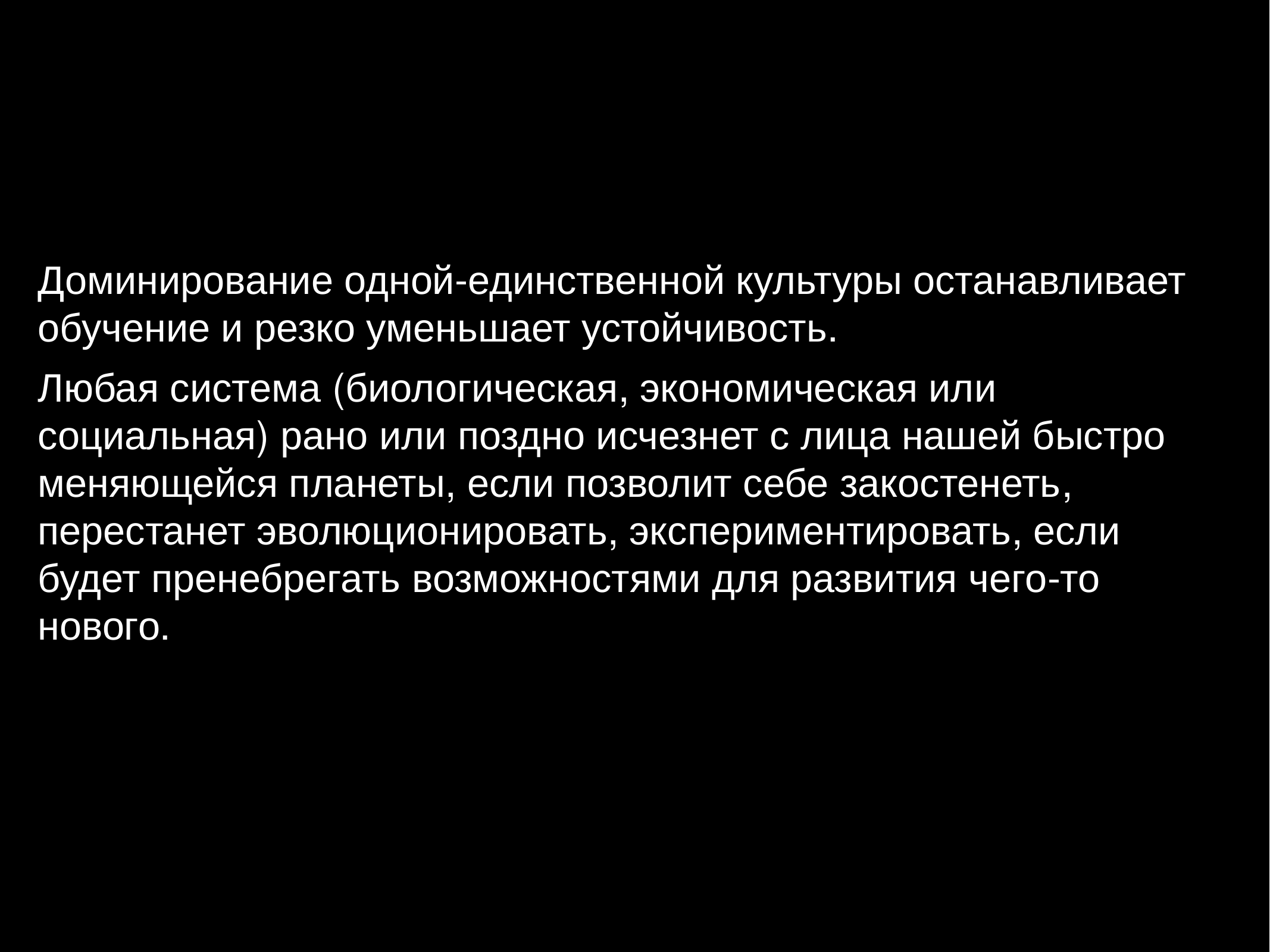

70
Доминирование одной-единственной культуры останавливает обучение и резко уменьшает устойчивость.
Любая система (биологическая, экономическая или социальная) рано или поздно исчезнет с лица нашей быстро меняющейся планеты, если позволит себе закостенеть, перестанет эволюционировать, экспериментировать, если будет пренебрегать возможностями для развития чего-то нового.